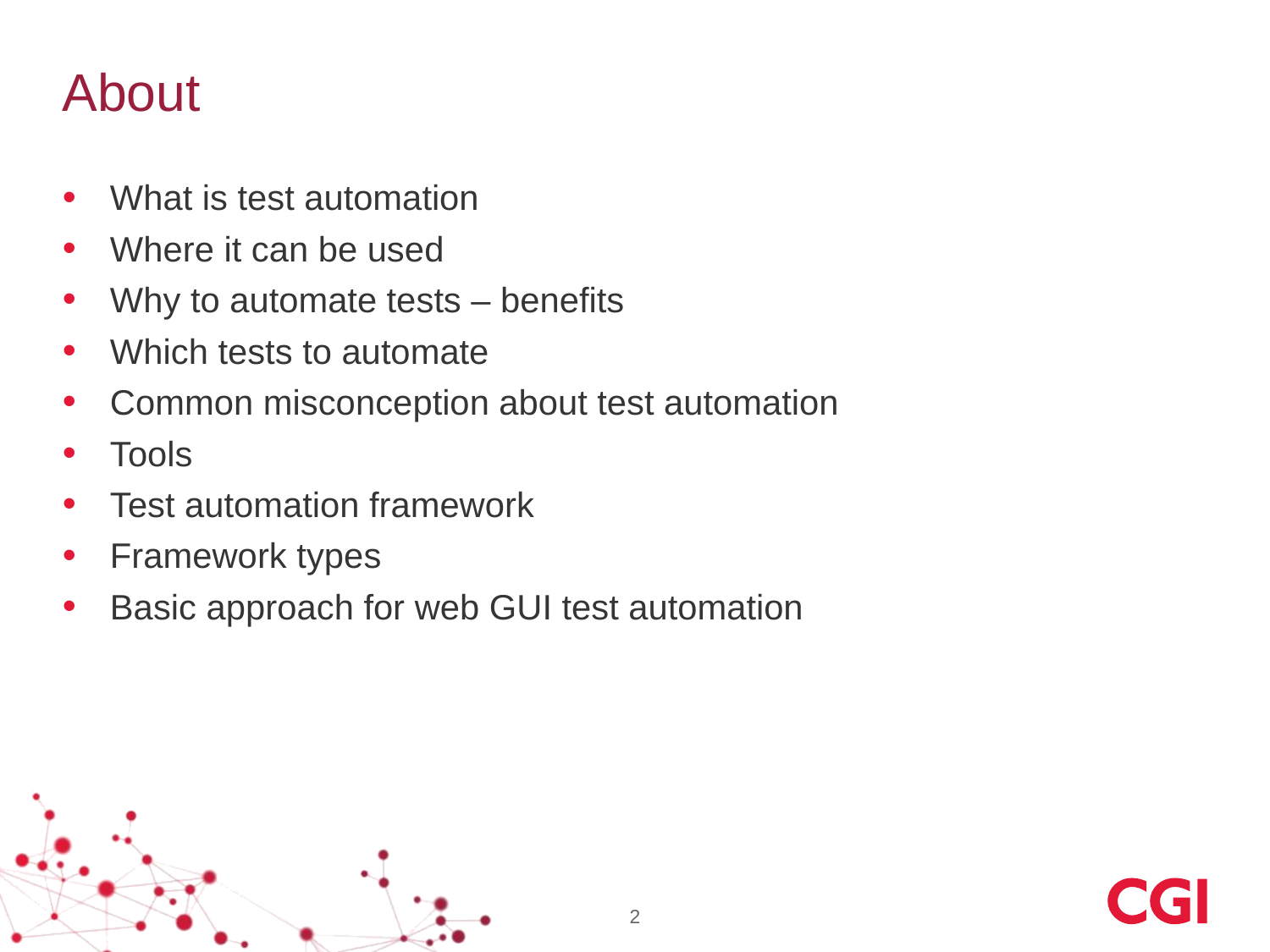

# About
What is test automation
Where it can be used
Why to automate tests – benefits
Which tests to automate
Common misconception about test automation
Tools
Test automation framework
Framework types
Basic approach for web GUI test automation

2